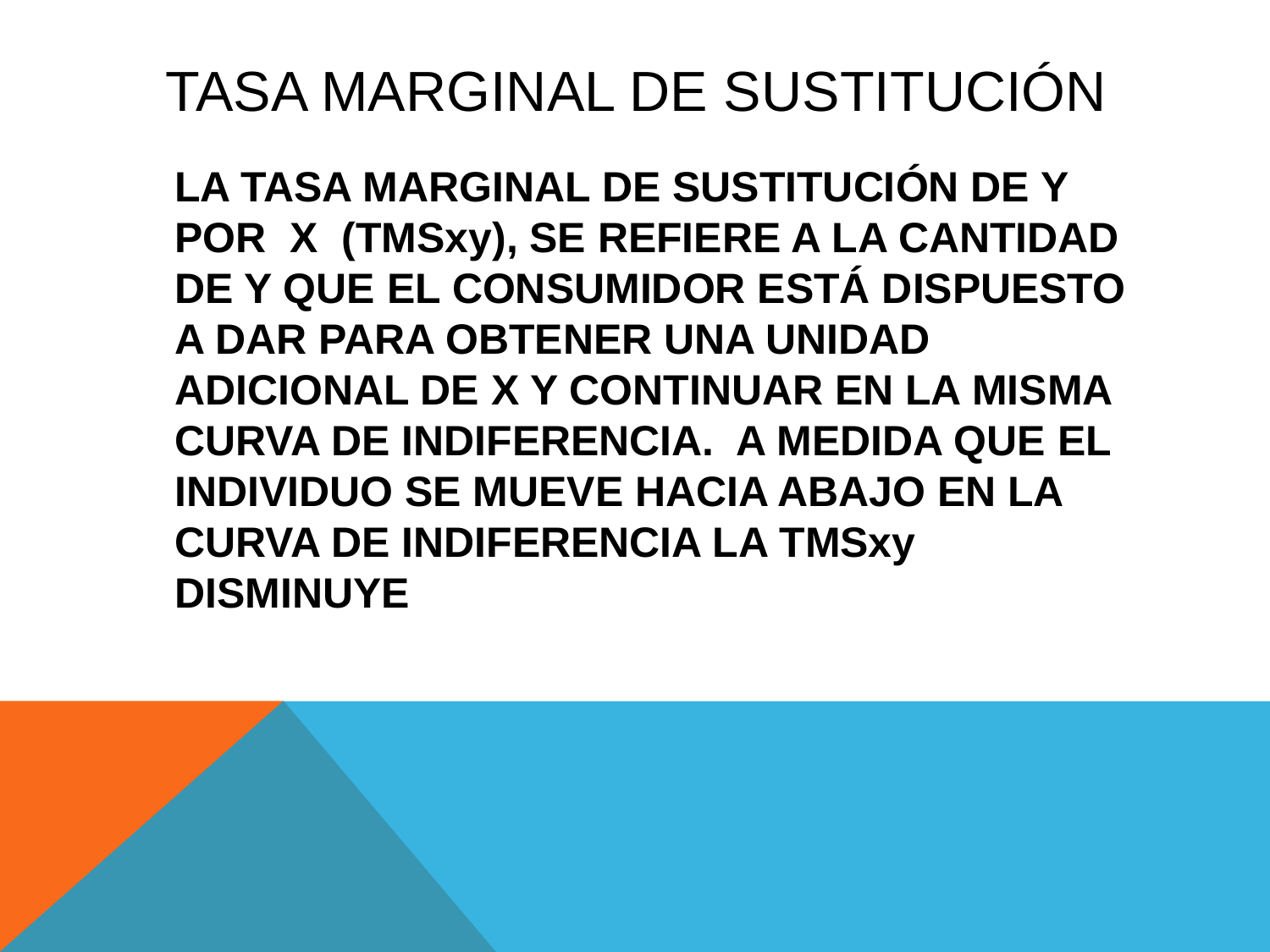

# TASA MARGINAL DE SUSTITUCIÓN
    LA TASA MARGINAL DE SUSTITUCIÓN DE Y POR  X  (TMSxy), SE REFIERE A LA CANTIDAD DE Y QUE EL CONSUMIDOR ESTÁ DISPUESTO A DAR PARA OBTENER UNA UNIDAD ADICIONAL DE X Y CONTINUAR EN LA MISMA CURVA DE INDIFERENCIA.  A MEDIDA QUE EL INDIVIDUO SE MUEVE HACIA ABAJO EN LA CURVA DE INDIFERENCIA LA TMSxy DISMINUYE